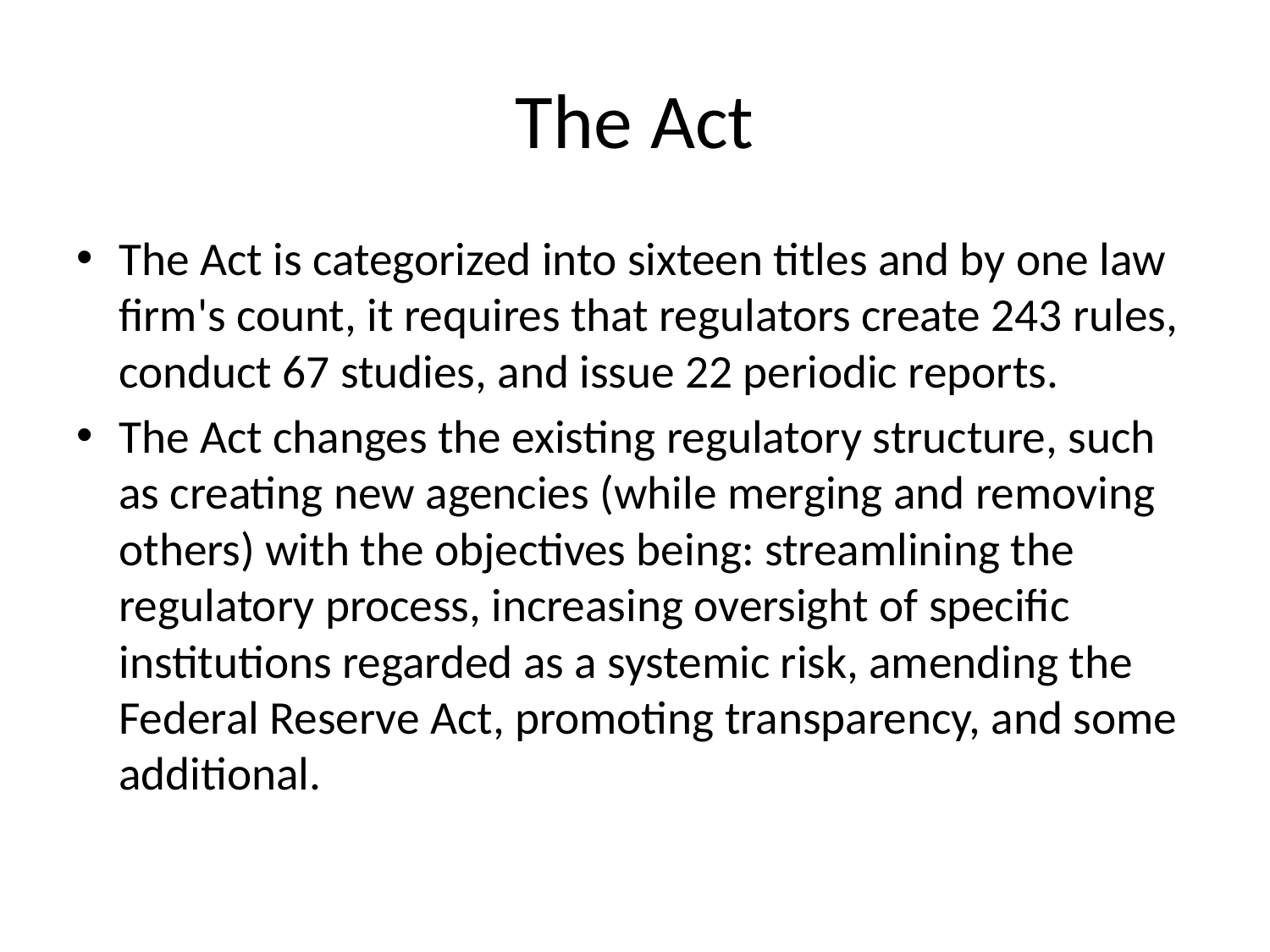

# The Act
The Act is categorized into sixteen titles and by one law firm's count, it requires that regulators create 243 rules, conduct 67 studies, and issue 22 periodic reports.
The Act changes the existing regulatory structure, such as creating new agencies (while merging and removing others) with the objectives being: streamlining the regulatory process, increasing oversight of specific institutions regarded as a systemic risk, amending the Federal Reserve Act, promoting transparency, and some additional.